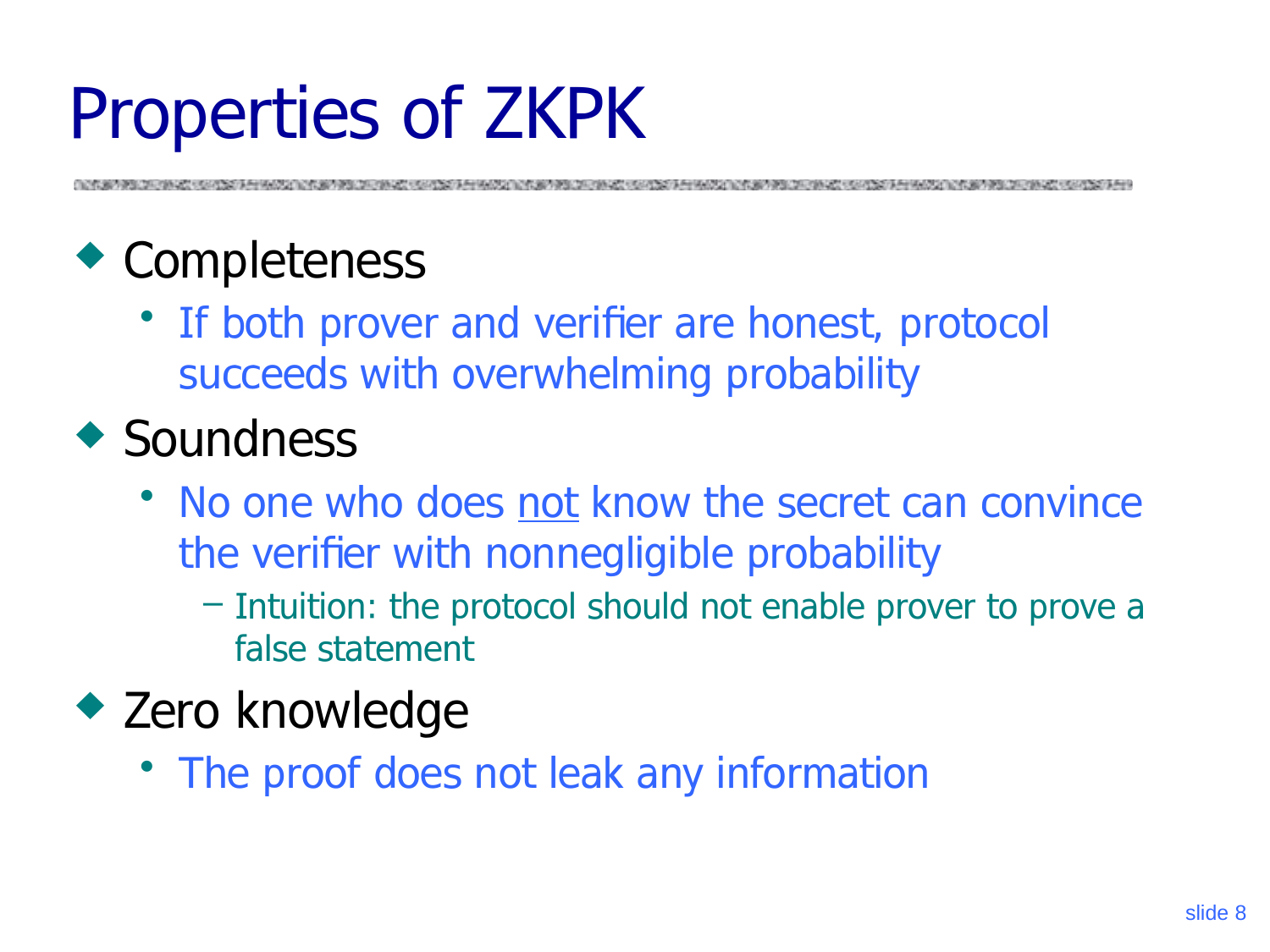

# Properties of ZKPK
Completeness
If both prover and verifier are honest, protocol succeeds with overwhelming probability
Soundness
No one who does not know the secret can convince the verifier with nonnegligible probability
Intuition: the protocol should not enable prover to prove a false statement
Zero knowledge
The proof does not leak any information
slide 8